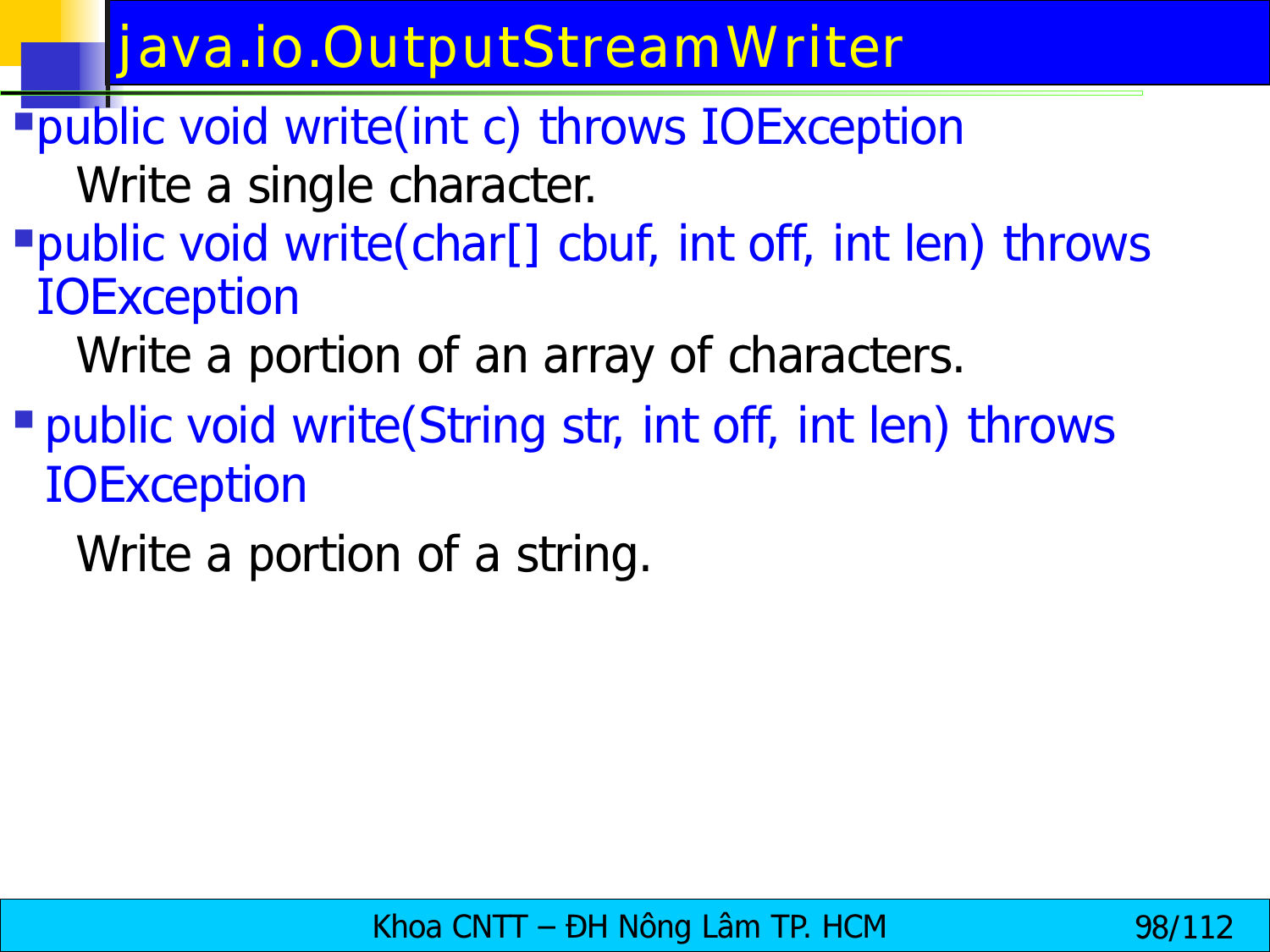

# java.io.OutputStreamWriter
public void write(int c) throws IOException
Write a single character.
public void write(char[] cbuf, int off, int len) throws IOException
Write a portion of an array of characters.
public void write(String str, int off, int len) throws IOException
Write a portion of a string.